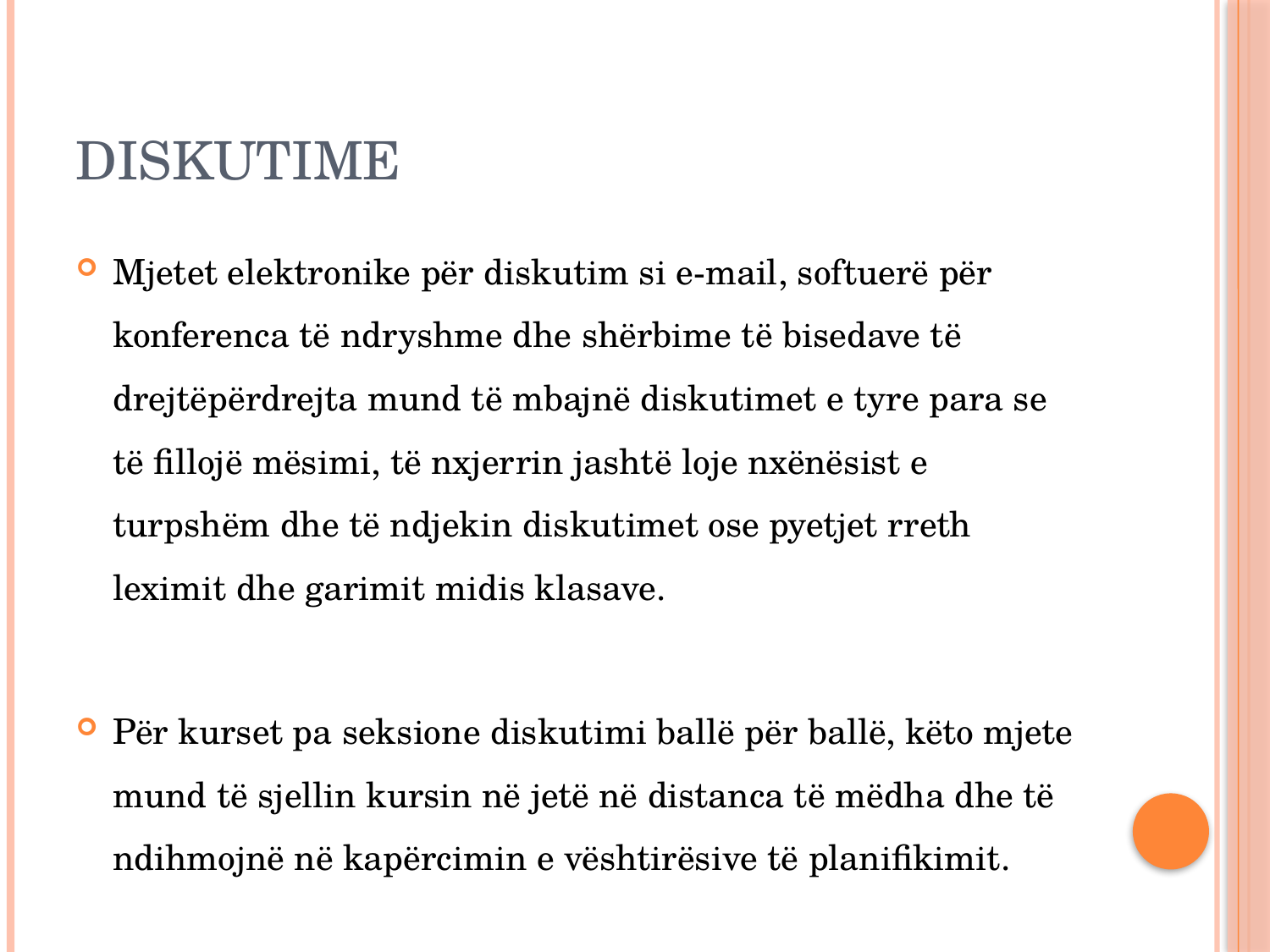

# Diskutime
Mjetet elektronike për diskutim si e-mail, softuerë për konferenca të ndryshme dhe shërbime të bisedave të drejtëpërdrejta mund të mbajnë diskutimet e tyre para se të fillojë mësimi, të nxjerrin jashtë loje nxënësist e turpshëm dhe të ndjekin diskutimet ose pyetjet rreth leximit dhe garimit midis klasave.

Për kurset pa seksione diskutimi ballë për ballë, këto mjete mund të sjellin kursin në jetë në distanca të mëdha dhe të ndihmojnë në kapërcimin e vështirësive të planifikimit.